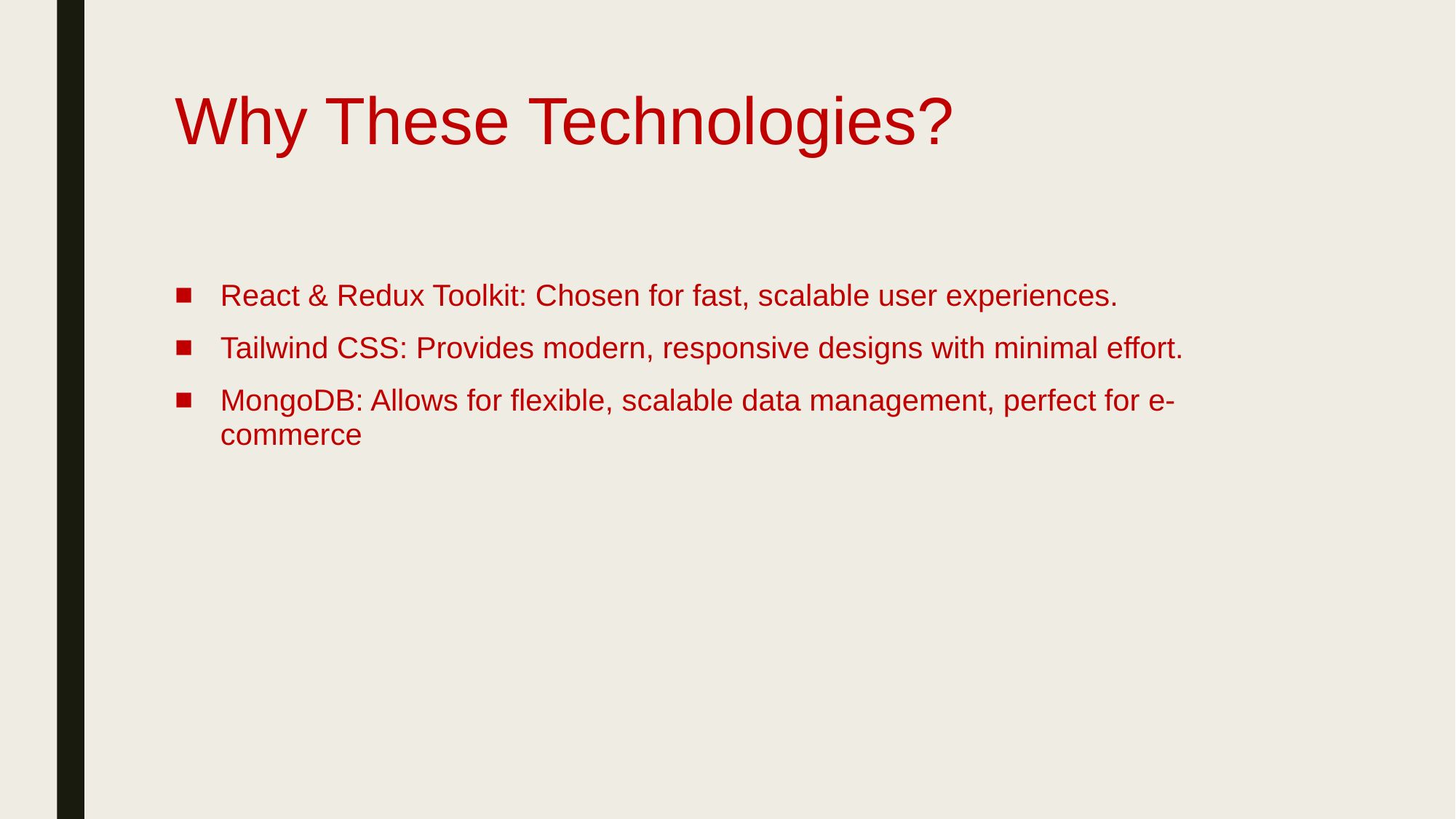

# Why These Technologies?
React & Redux Toolkit: Chosen for fast, scalable user experiences.
Tailwind CSS: Provides modern, responsive designs with minimal effort.
MongoDB: Allows for flexible, scalable data management, perfect for e-commerce